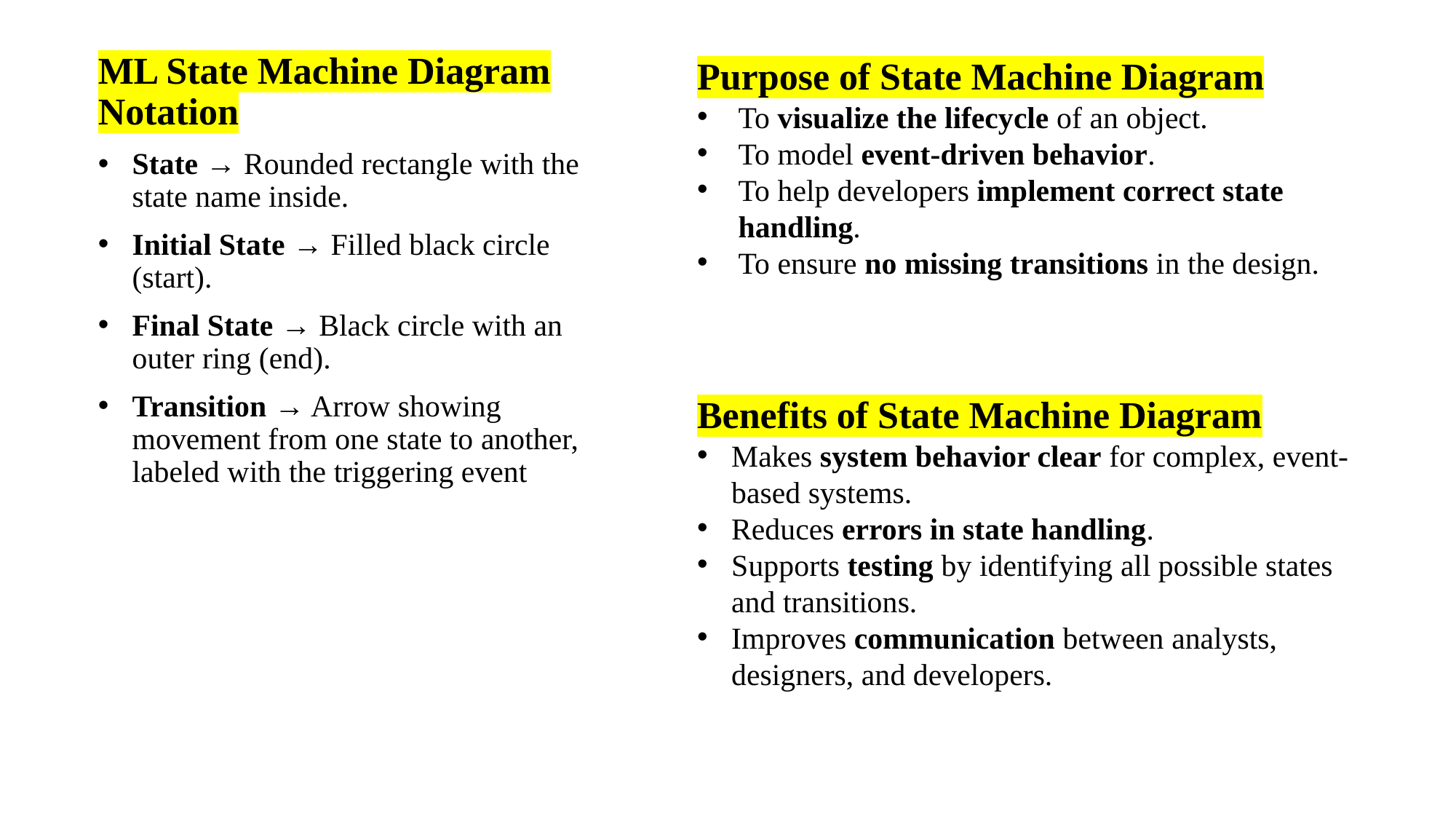

ML State Machine Diagram Notation
State → Rounded rectangle with the state name inside.
Initial State → Filled black circle (start).
Final State → Black circle with an outer ring (end).
Transition → Arrow showing movement from one state to another, labeled with the triggering event

Purpose of State Machine Diagram
To visualize the lifecycle of an object.
To model event-driven behavior.
To help developers implement correct state handling.
To ensure no missing transitions in the design.

Benefits of State Machine Diagram
Makes system behavior clear for complex, event-based systems.
Reduces errors in state handling.
Supports testing by identifying all possible states and transitions.
Improves communication between analysts, designers, and developers.